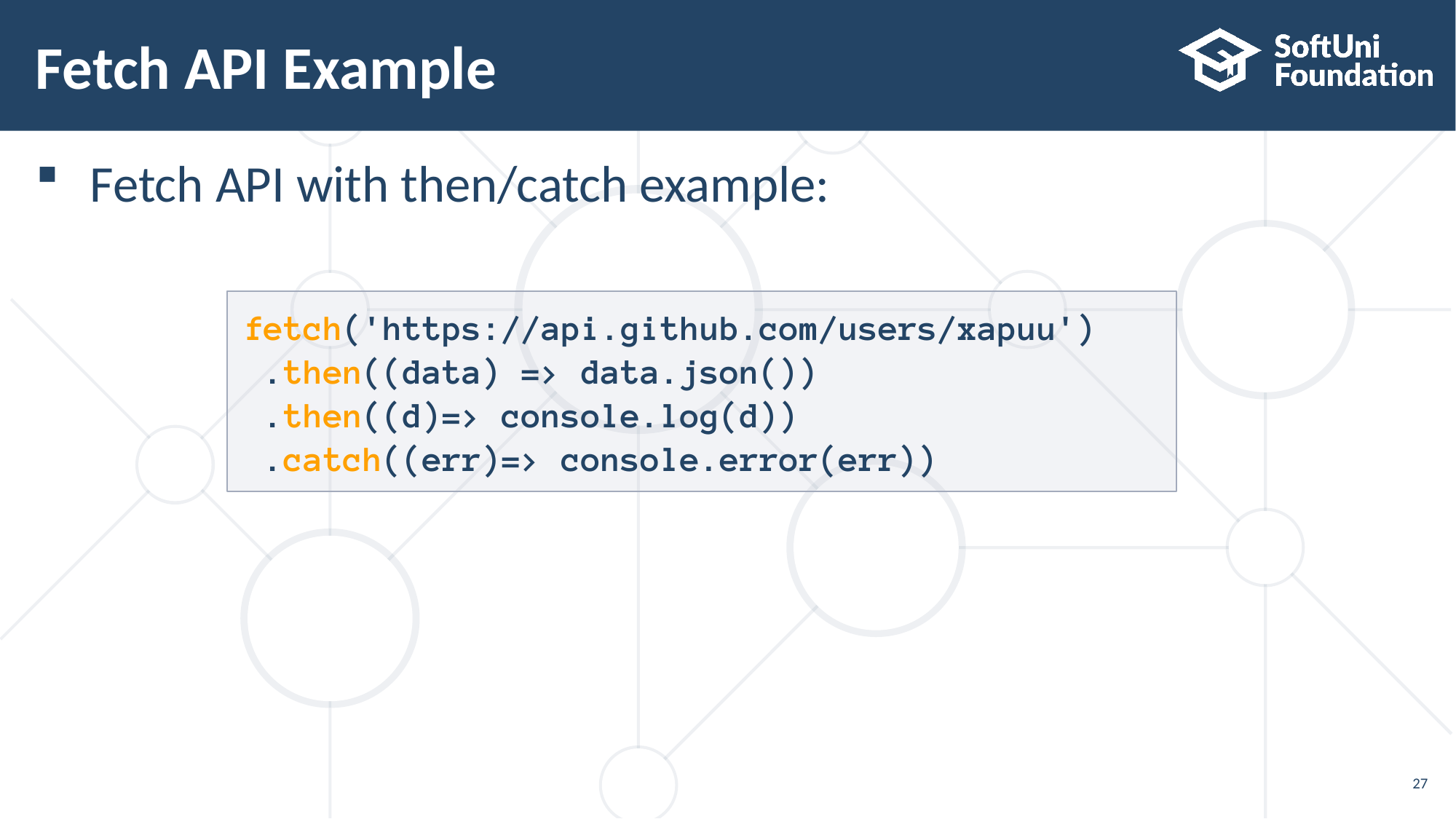

# Fetch API Example
Fetch API with then/catch example:
fetch('https://api.github.com/users/xapuu')
 .then((data) => data.json())
 .then((d)=> console.log(d))
 .catch((err)=> console.error(err))
27